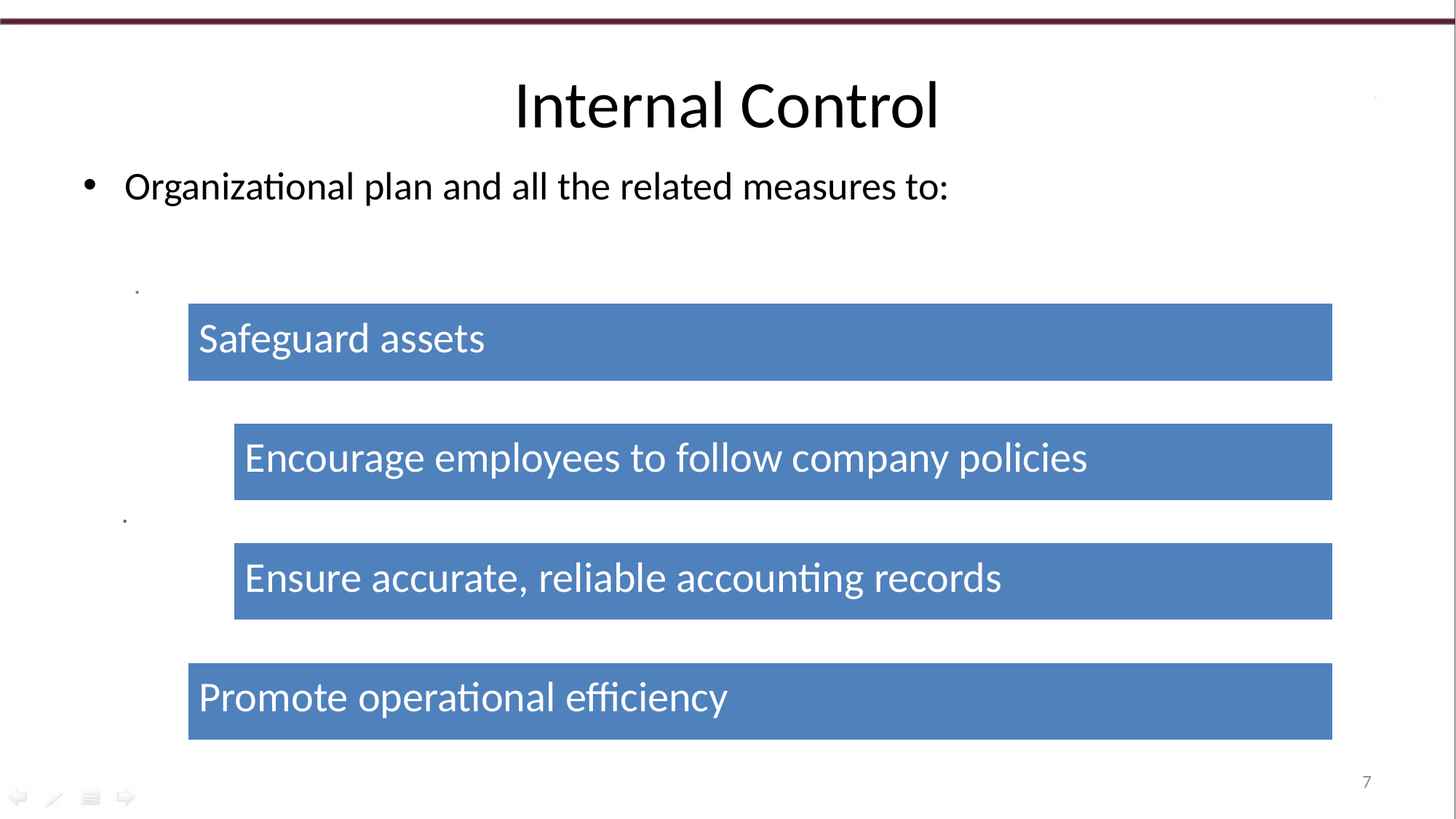

# Internal Control
Organizational plan and all the related measures to:
Safeguard assets
Encourage employees to follow company policies
Promote operational efficiency
Ensure accurate, reliable accounting records
7